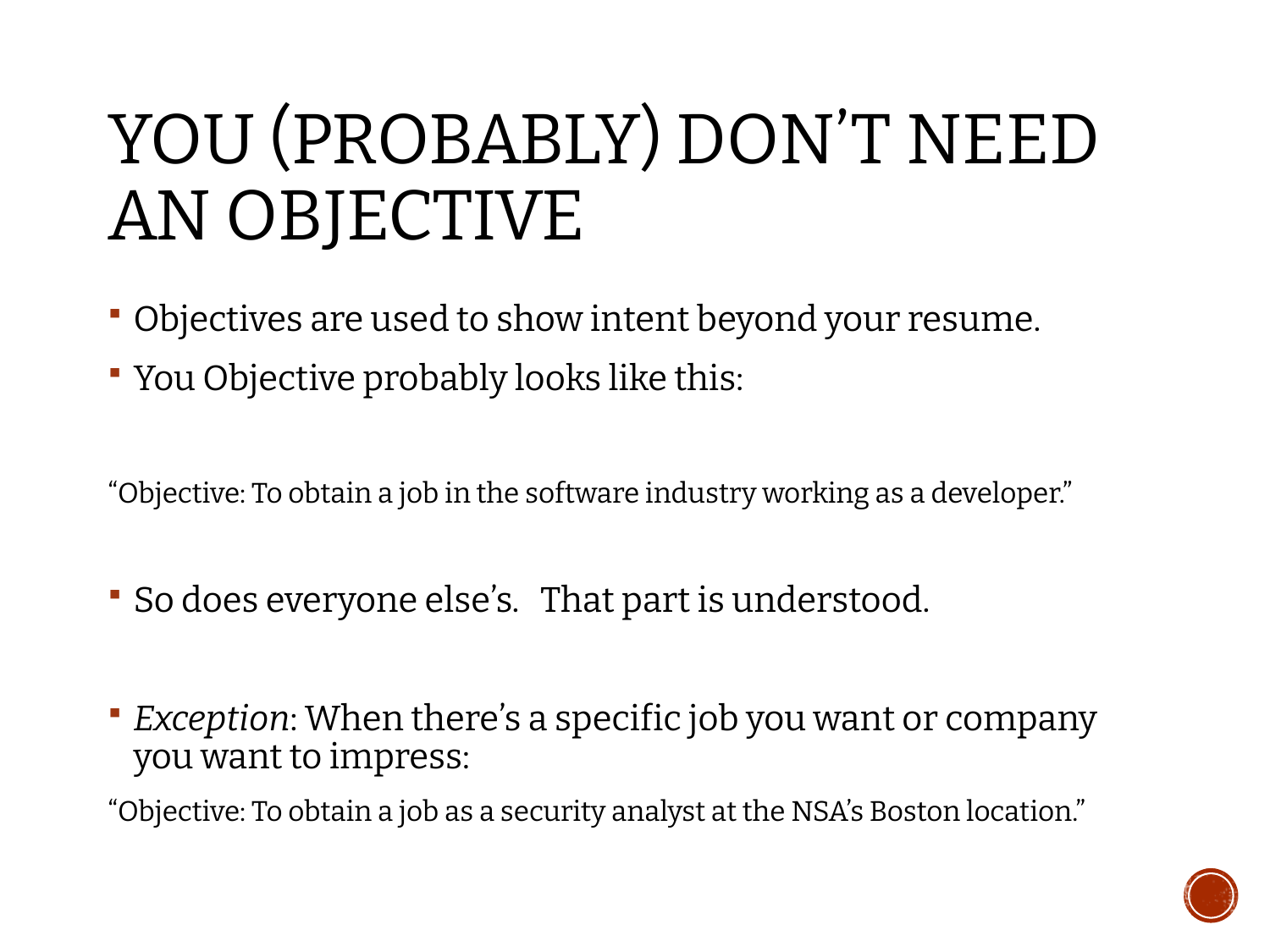

# You (probably) don’t need an objective
Objectives are used to show intent beyond your resume.
You Objective probably looks like this:

“Objective: To obtain a job in the software industry working as a developer.”

So does everyone else’s.   That part is understood.

Exception: When there’s a specific job you want or company you want to impress:
“Objective: To obtain a job as a security analyst at the NSA’s Boston location.”